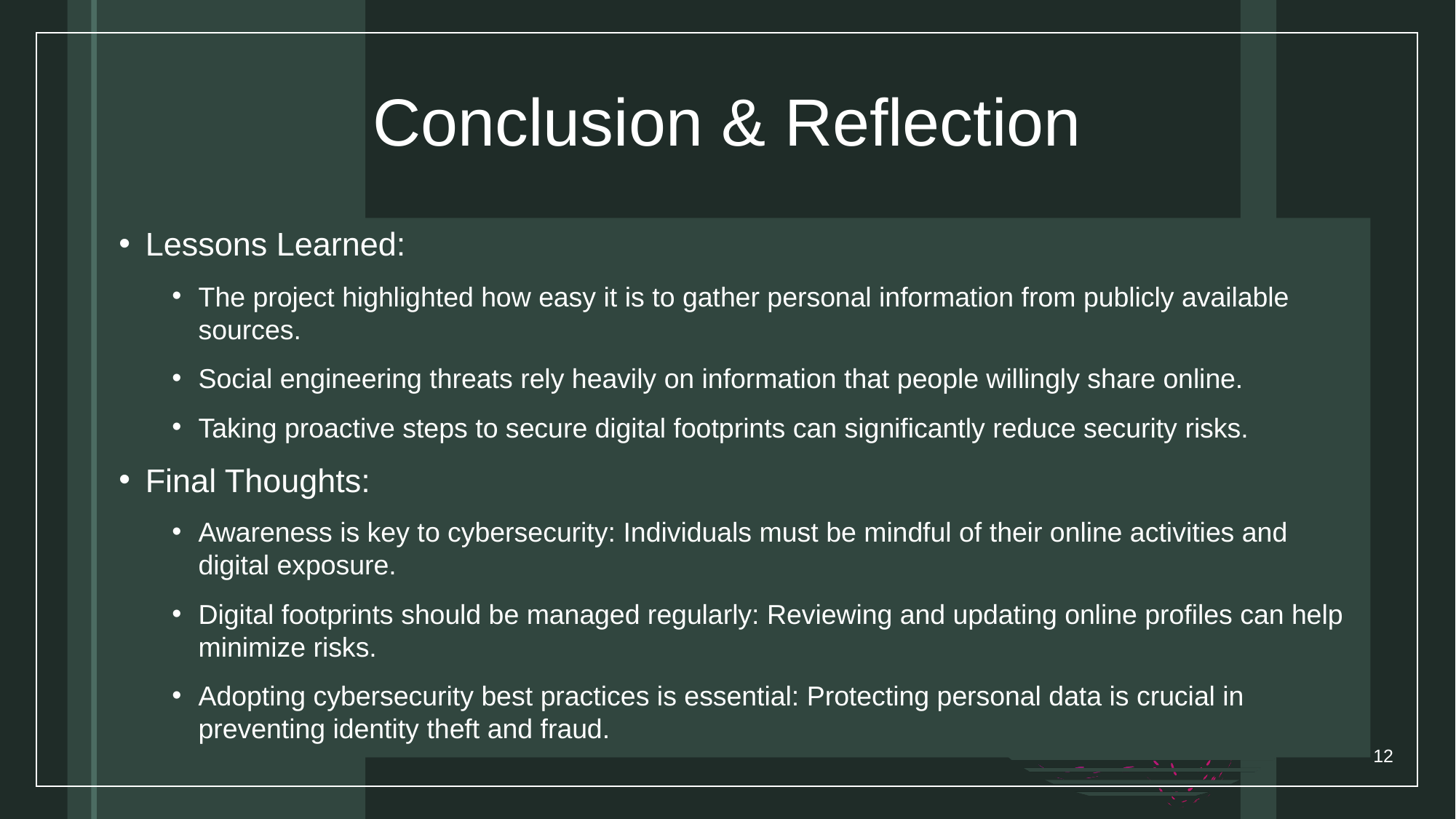

# Conclusion & Reflection
Lessons Learned:
The project highlighted how easy it is to gather personal information from publicly available sources.
Social engineering threats rely heavily on information that people willingly share online.
Taking proactive steps to secure digital footprints can significantly reduce security risks.
Final Thoughts:
Awareness is key to cybersecurity: Individuals must be mindful of their online activities and digital exposure.
Digital footprints should be managed regularly: Reviewing and updating online profiles can help minimize risks.
Adopting cybersecurity best practices is essential: Protecting personal data is crucial in preventing identity theft and fraud.
12